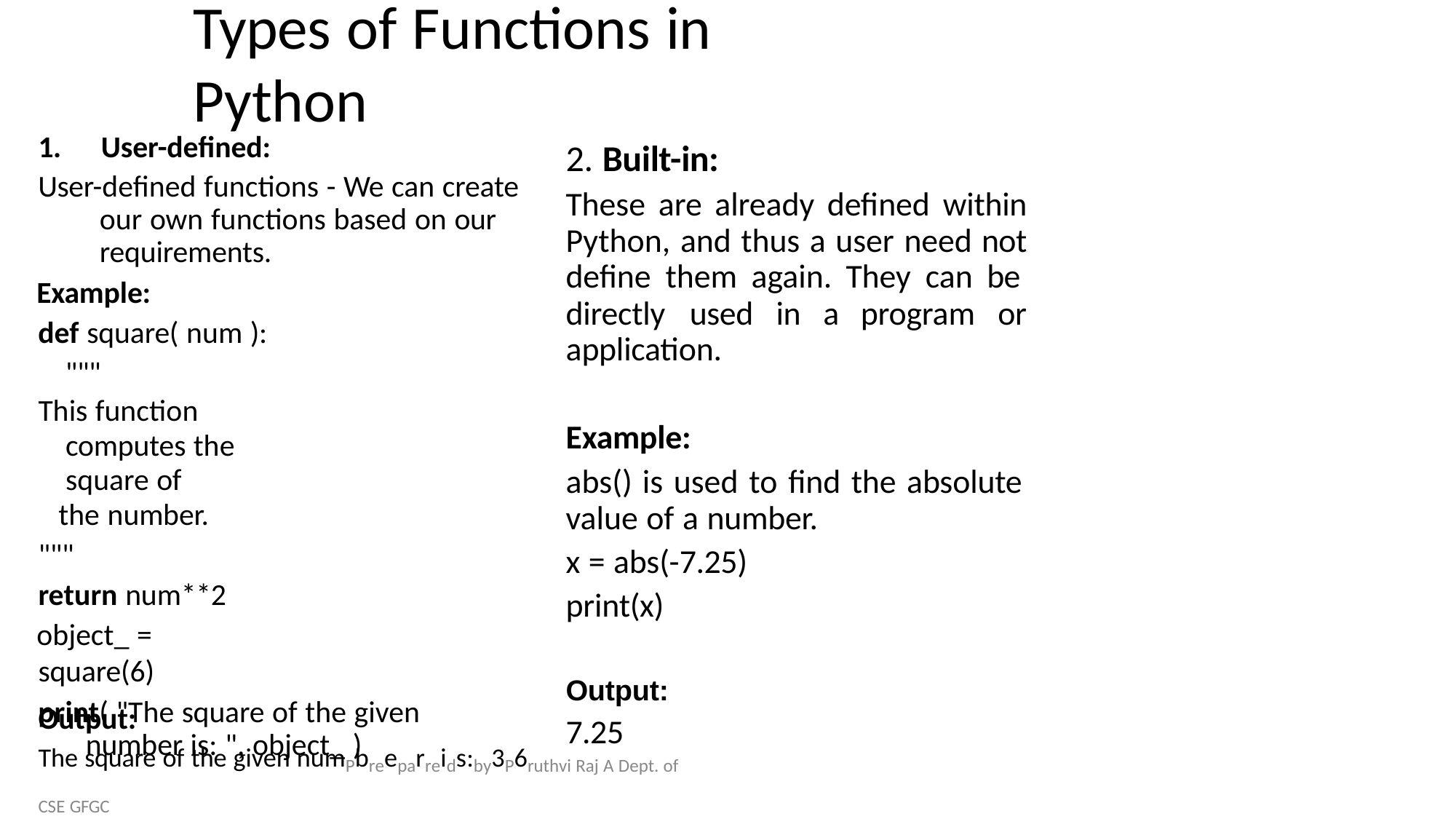

# Types of Functions in Python
1.	User-defined:
2. Built-in:
These are already defined within Python, and thus a user need not define them again. They can be
User-defined functions - We can create our own functions based on our requirements.
Example:
def square( num ): """
This function computes the square of
the number.
"""
return num**2
object_ = square(6)
print( "The square of the given number is: ", object_ )
directly	used	in	a	program	or
application.
Example:
abs() is used to find the absolute value of a number.
x = abs(-7.25)
print(x)
Output:
Output:
7.25
The square of the given numPbreeparreids:by3P6ruthvi Raj A Dept. of CSE GFGC
MALUR